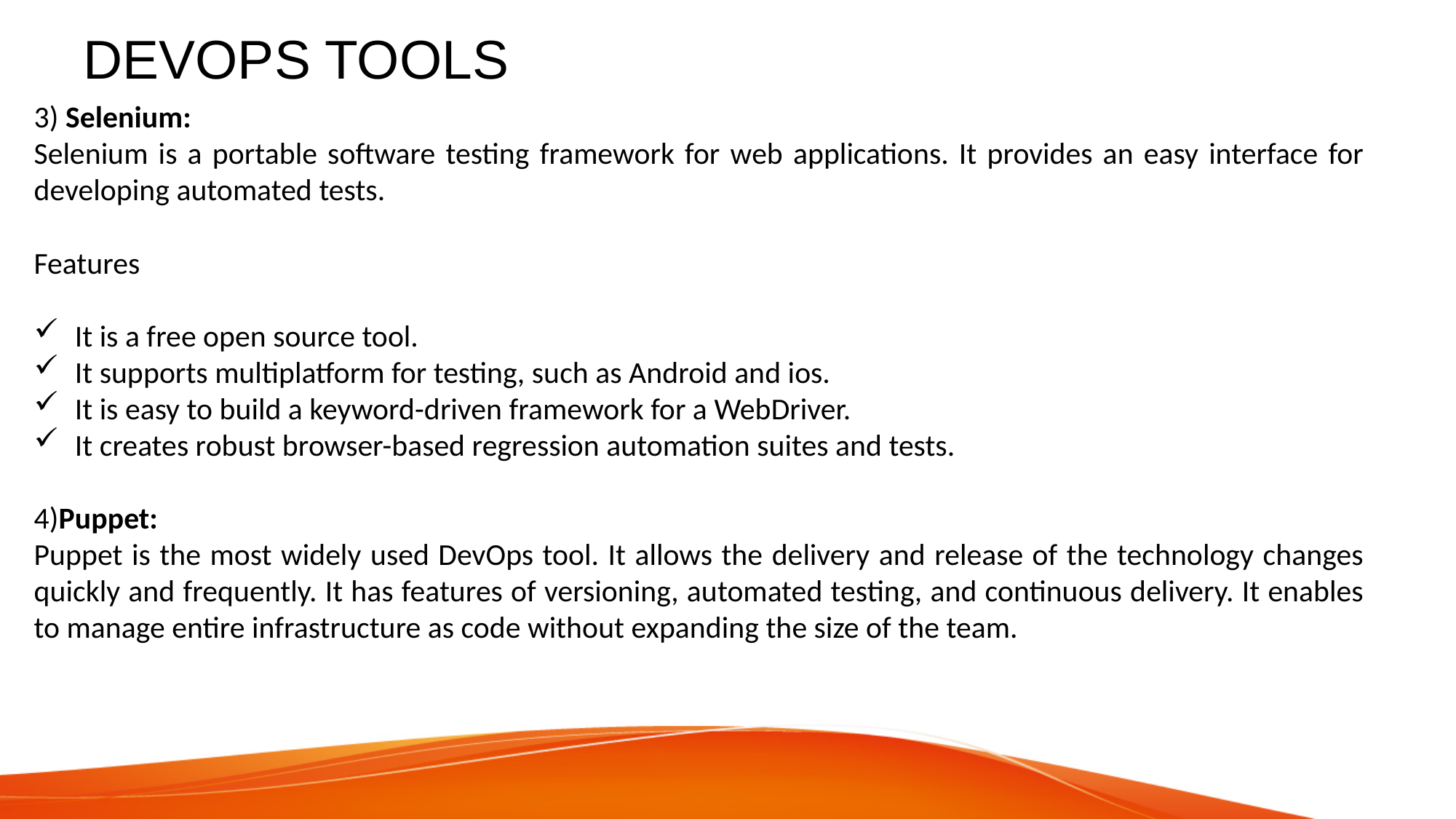

# DEVOPS TOOLS
3) Selenium:
Selenium is a portable software testing framework for web applications. It provides an easy interface for developing automated tests.

Features

It is a free open source tool.
It supports multiplatform for testing, such as Android and ios.
It is easy to build a keyword-driven framework for a WebDriver.
It creates robust browser-based regression automation suites and tests.

4)Puppet:
Puppet is the most widely used DevOps tool. It allows the delivery and release of the technology changes quickly and frequently. It has features of versioning, automated testing, and continuous delivery. It enables to manage entire infrastructure as code without expanding the size of the team.